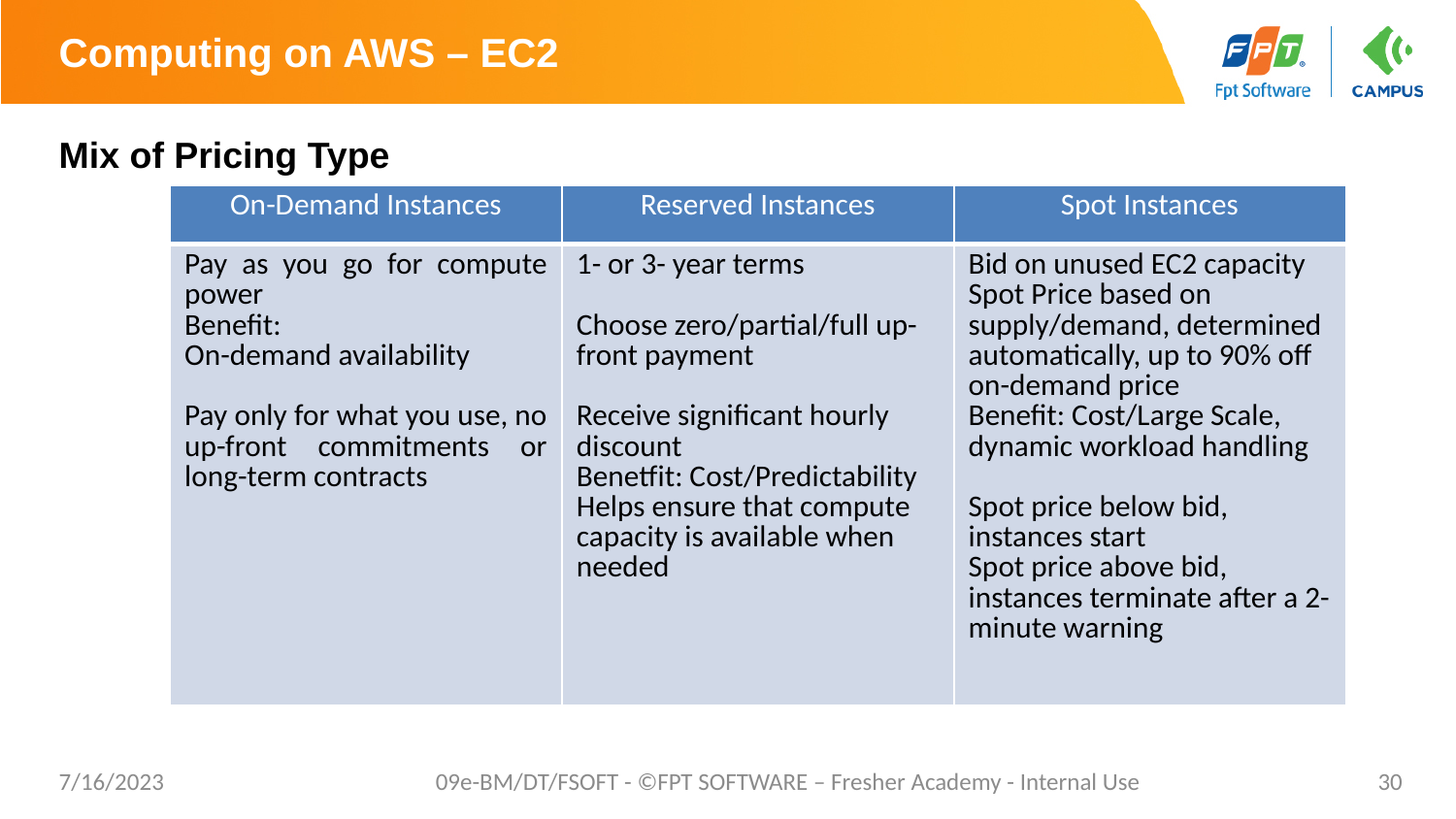

# Computing on AWS – EC2
Mix of Pricing Type
| On-Demand Instances | Reserved Instances | Spot Instances |
| --- | --- | --- |
| Pay as you go for compute power Benefit: On-demand availability Pay only for what you use, no up-front commitments or long-term contracts | 1- or 3- year terms Choose zero/partial/full up-front payment Receive significant hourly discount Benetfit: Cost/Predictability Helps ensure that compute capacity is available when needed | Bid on unused EC2 capacity Spot Price based on supply/demand, determined automatically, up to 90% off on-demand price Benefit: Cost/Large Scale, dynamic workload handling Spot price below bid, instances start Spot price above bid, instances terminate after a 2- minute warning |
7/16/2023
09e-BM/DT/FSOFT - ©FPT SOFTWARE – Fresher Academy - Internal Use
30